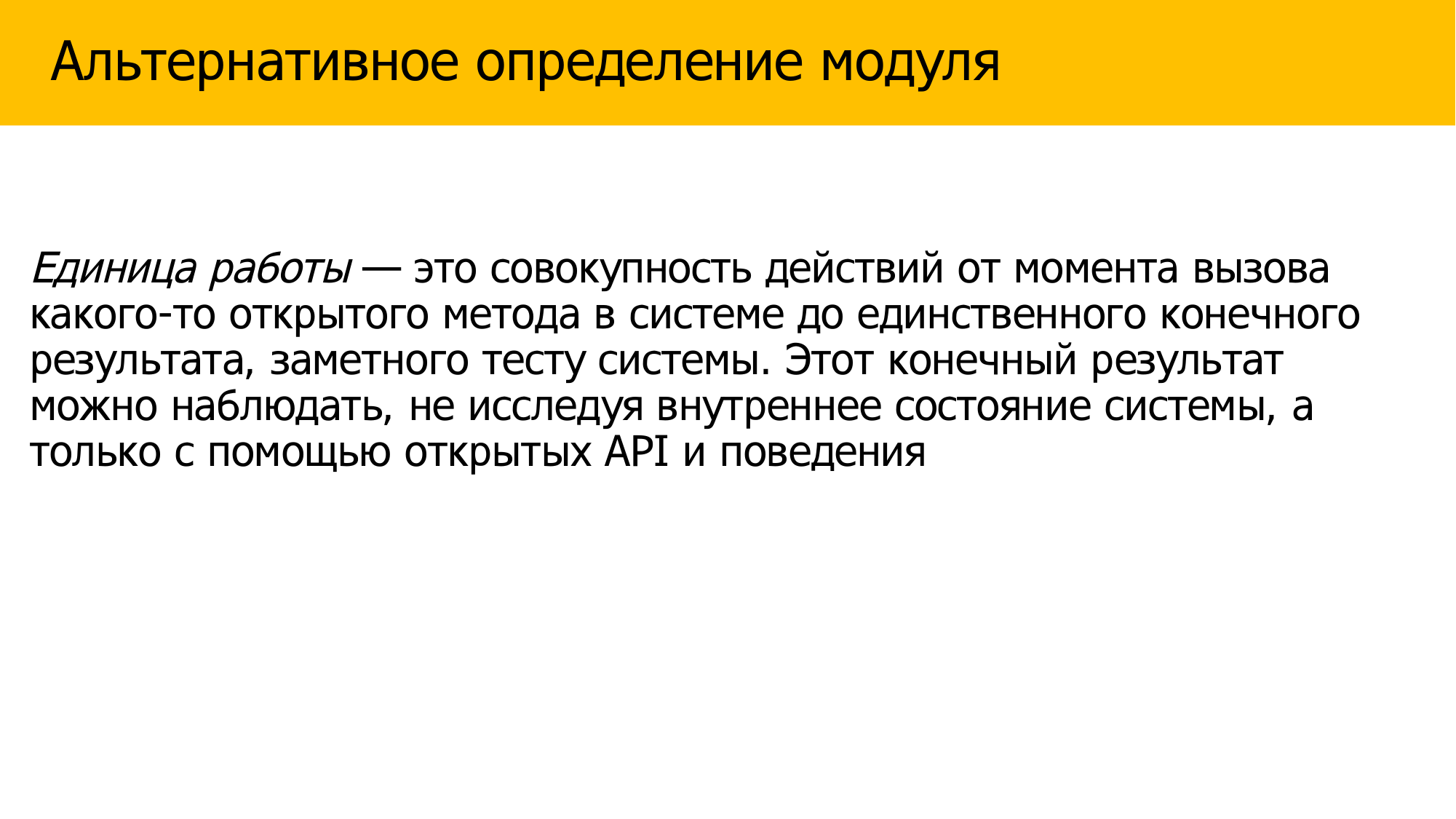

# Альтернативное определение модуля
Единица работы — это совокупность действий от момента вызова какого-то открытого метода в системе до единственного конечного результата, заметного тесту системы. Этот конечный результат можно наблюдать, не исследуя внутреннее состояние системы, а только с помощью открытых API и поведения